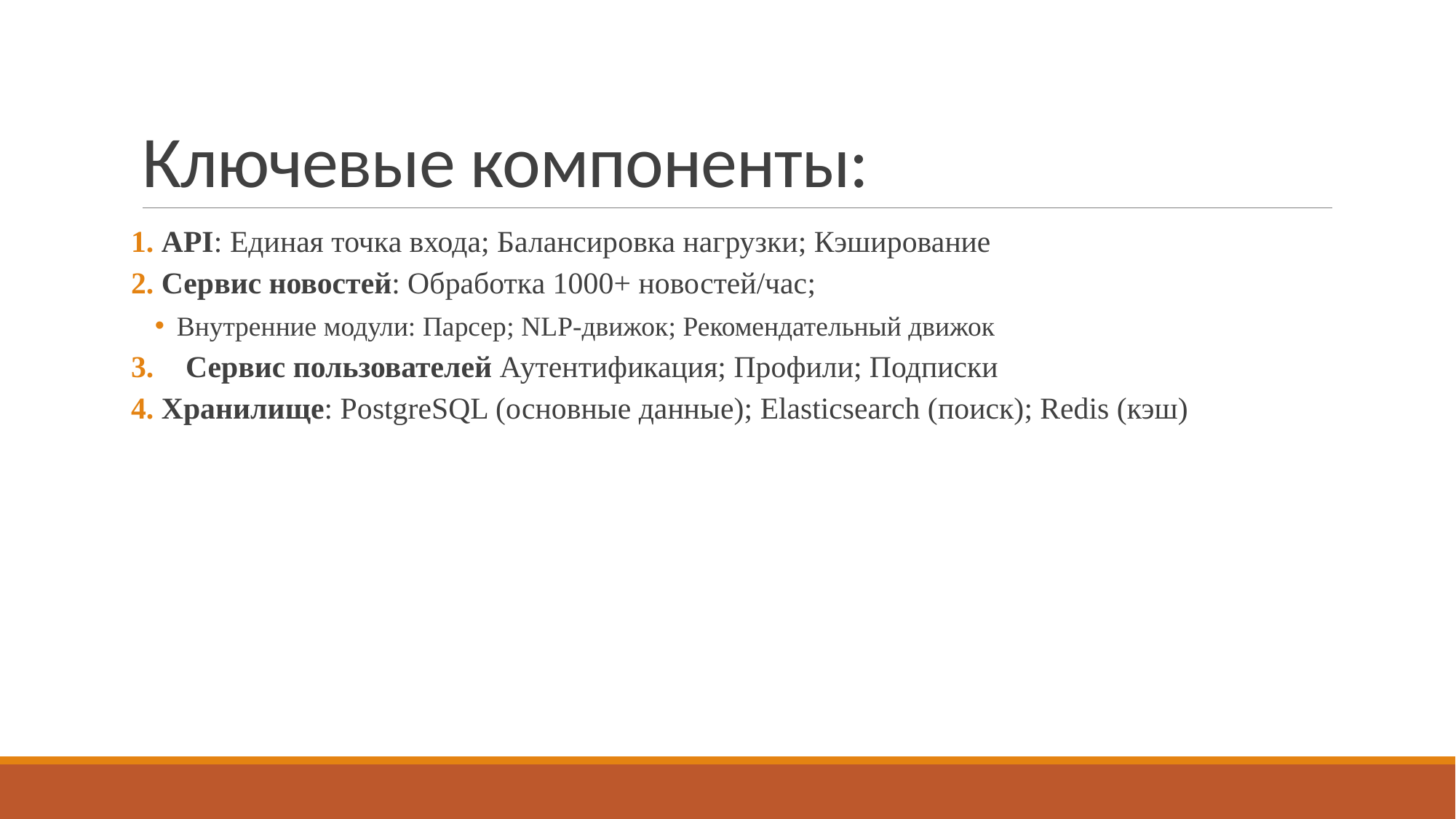

# Ключевые компоненты:
 API: Единая точка входа; Балансировка нагрузки; Кэширование
 Сервис новостей: Обработка 1000+ новостей/час;
Внутренние модули: Парсер; NLP-движок; Рекомендательный движок
Сервис пользователей Аутентификация; Профили; Подписки
 Хранилище: PostgreSQL (основные данные); Elasticsearch (поиск); Redis (кэш)